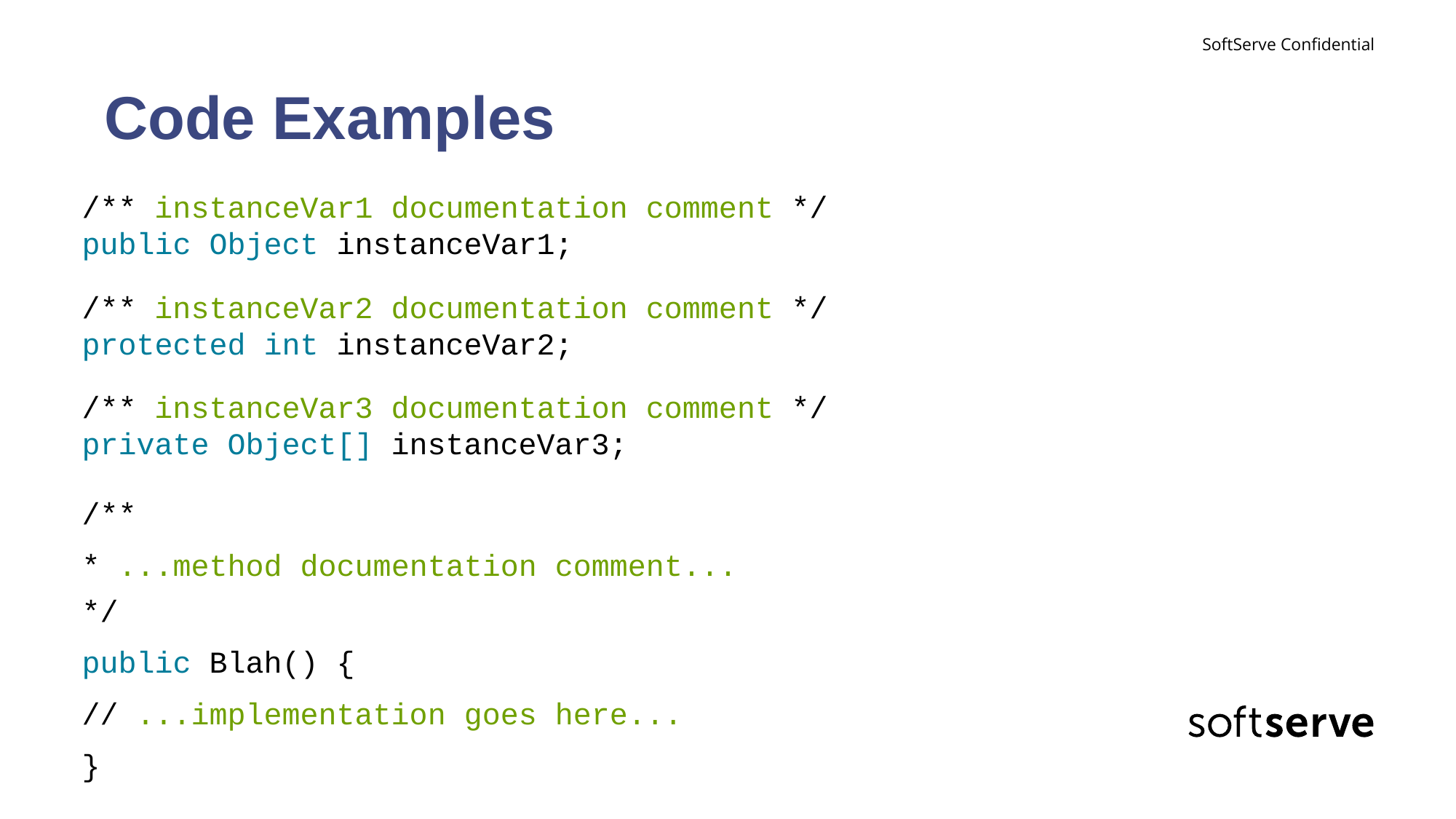

# Code Examples
/** instanceVar1 documentation comment */
public Object instanceVar1;
/** instanceVar2 documentation comment */
protected int instanceVar2;
/** instanceVar3 documentation comment */
private Object[] instanceVar3;
/**
* ...method documentation comment...
*/
public Blah() {
// ...implementation goes here...
}